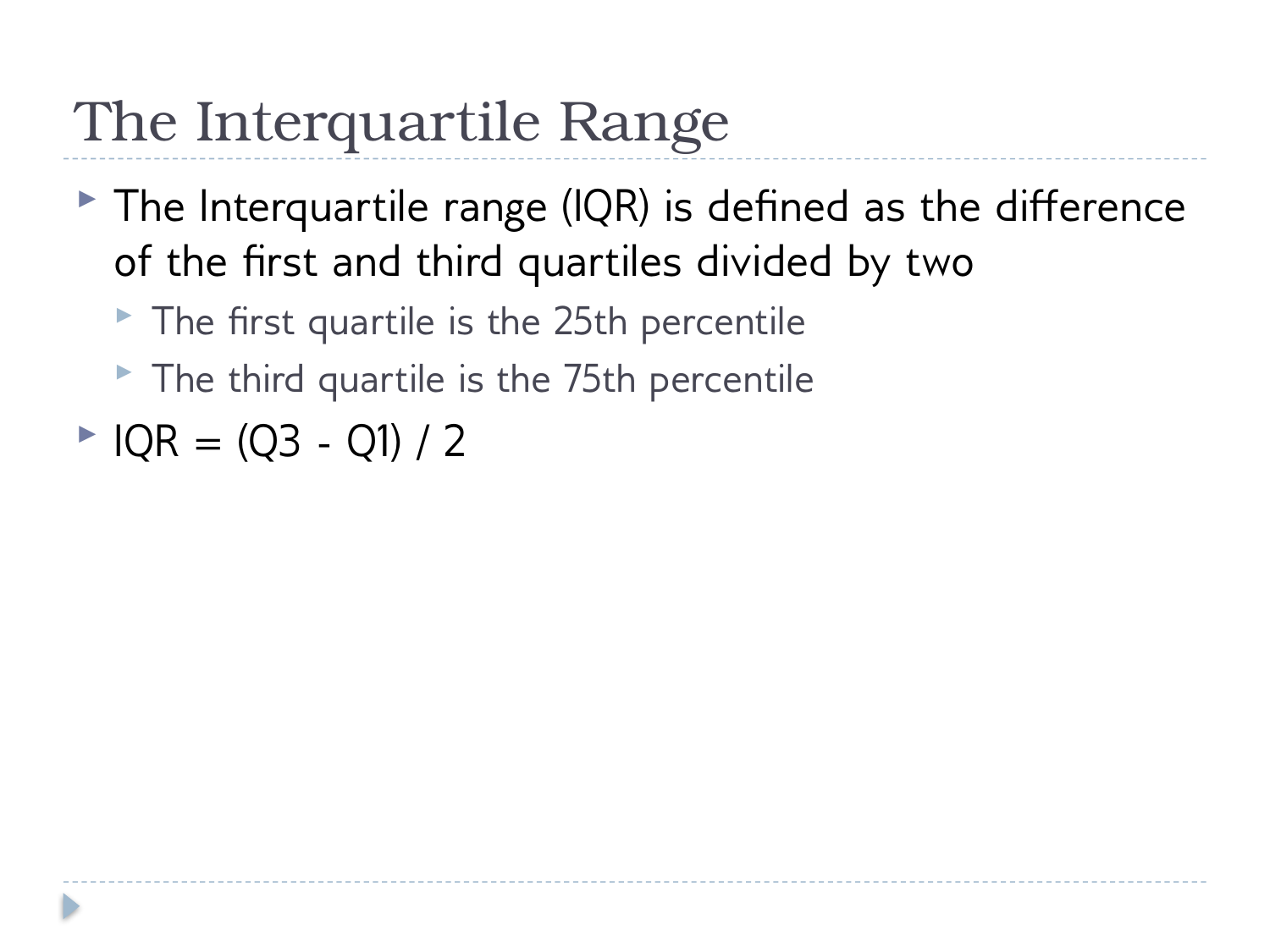

# The Interquartile Range
The Interquartile range (IQR) is defined as the difference of the first and third quartiles divided by two
The first quartile is the 25th percentile
The third quartile is the 75th percentile
IQR = (Q3 - Q1) / 2